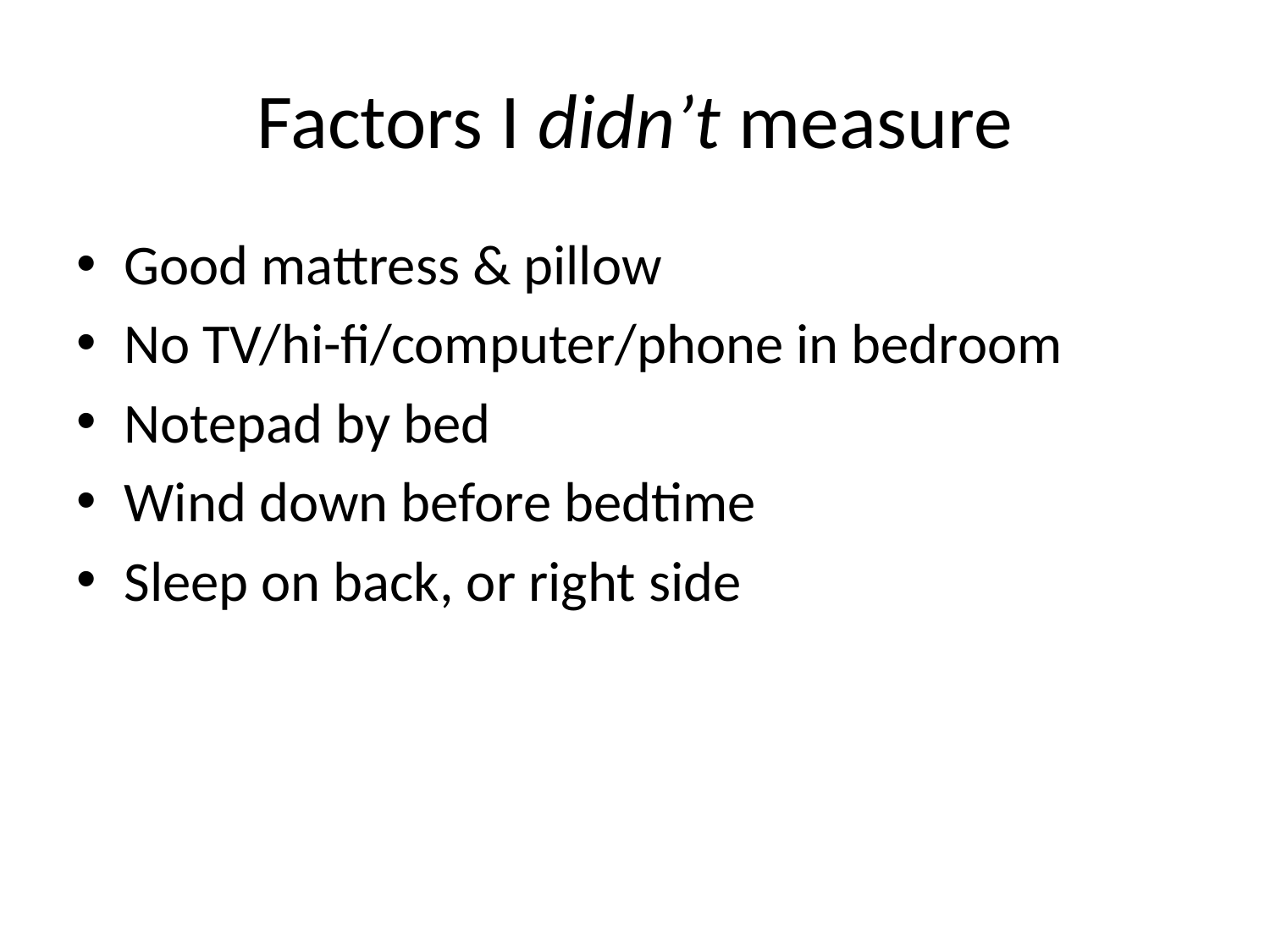

# Factors I didn’t measure
Good mattress & pillow
No TV/hi-fi/computer/phone in bedroom
Notepad by bed
Wind down before bedtime
Sleep on back, or right side